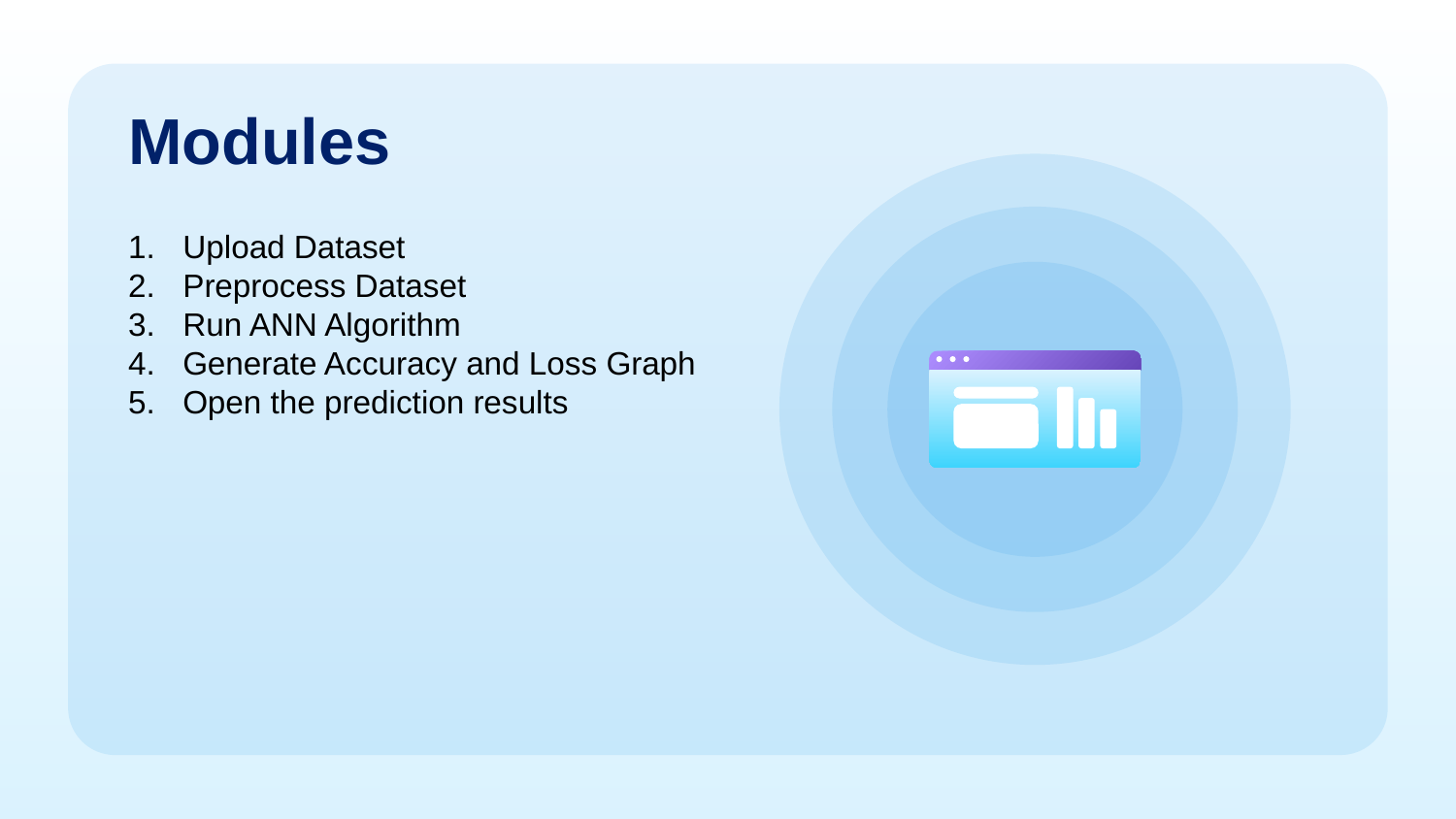

# Modules

Upload Dataset
Preprocess Dataset
Run ANN Algorithm
Generate Accuracy and Loss Graph
Open the prediction results